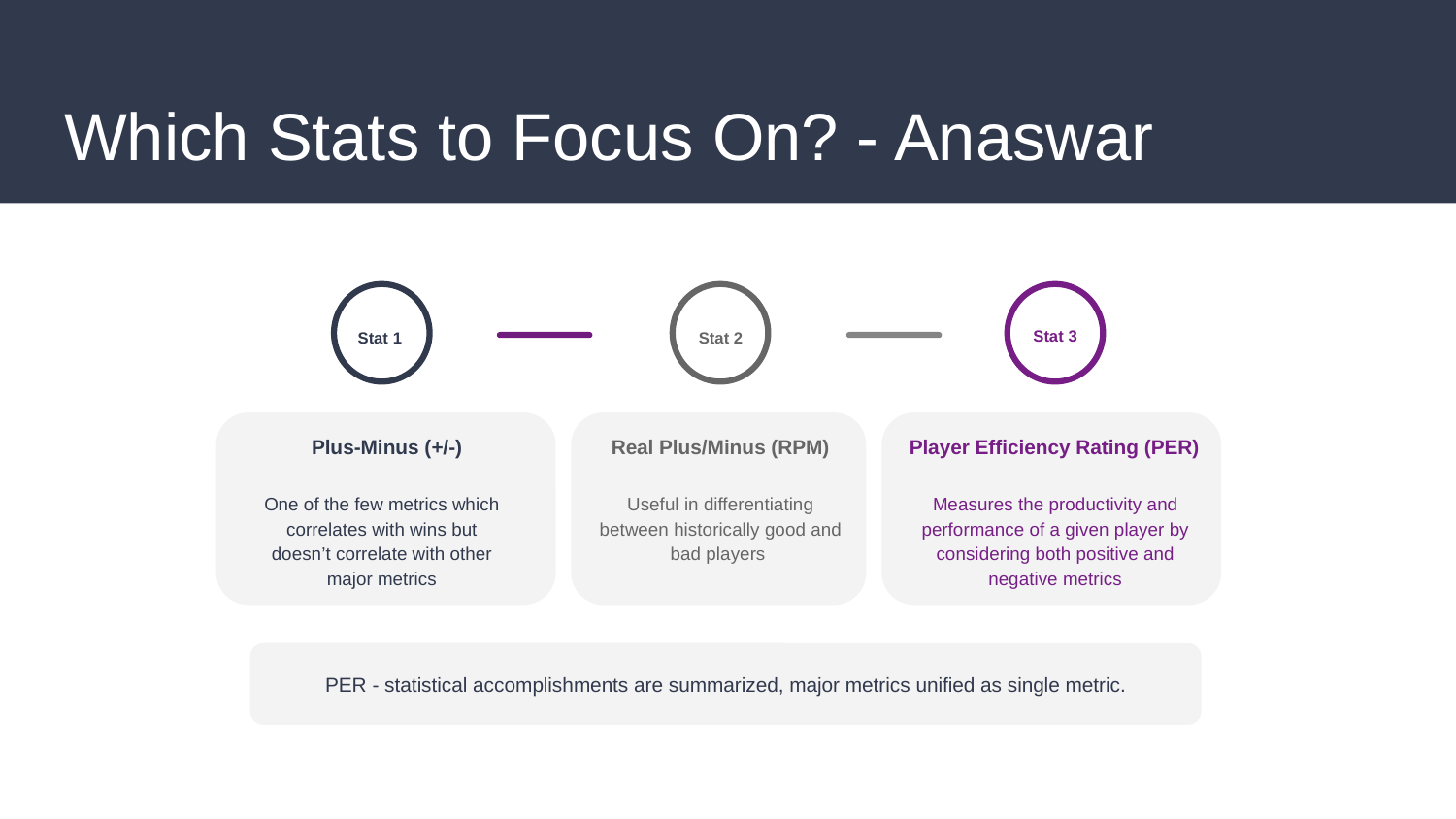

# Which Stats to Focus On? - Anaswar

Stat 1
Plus-Minus (+/-)
One of the few metrics which correlates with wins but doesn’t correlate with other major metrics

Stat 2
Real Plus/Minus (RPM)
Useful in differentiating between historically good and bad players

Stat 3

Player Efficiency Rating (PER)

Measures the productivity and performance of a given player by considering both positive and negative metrics
PER - statistical accomplishments are summarized, major metrics unified as single metric.